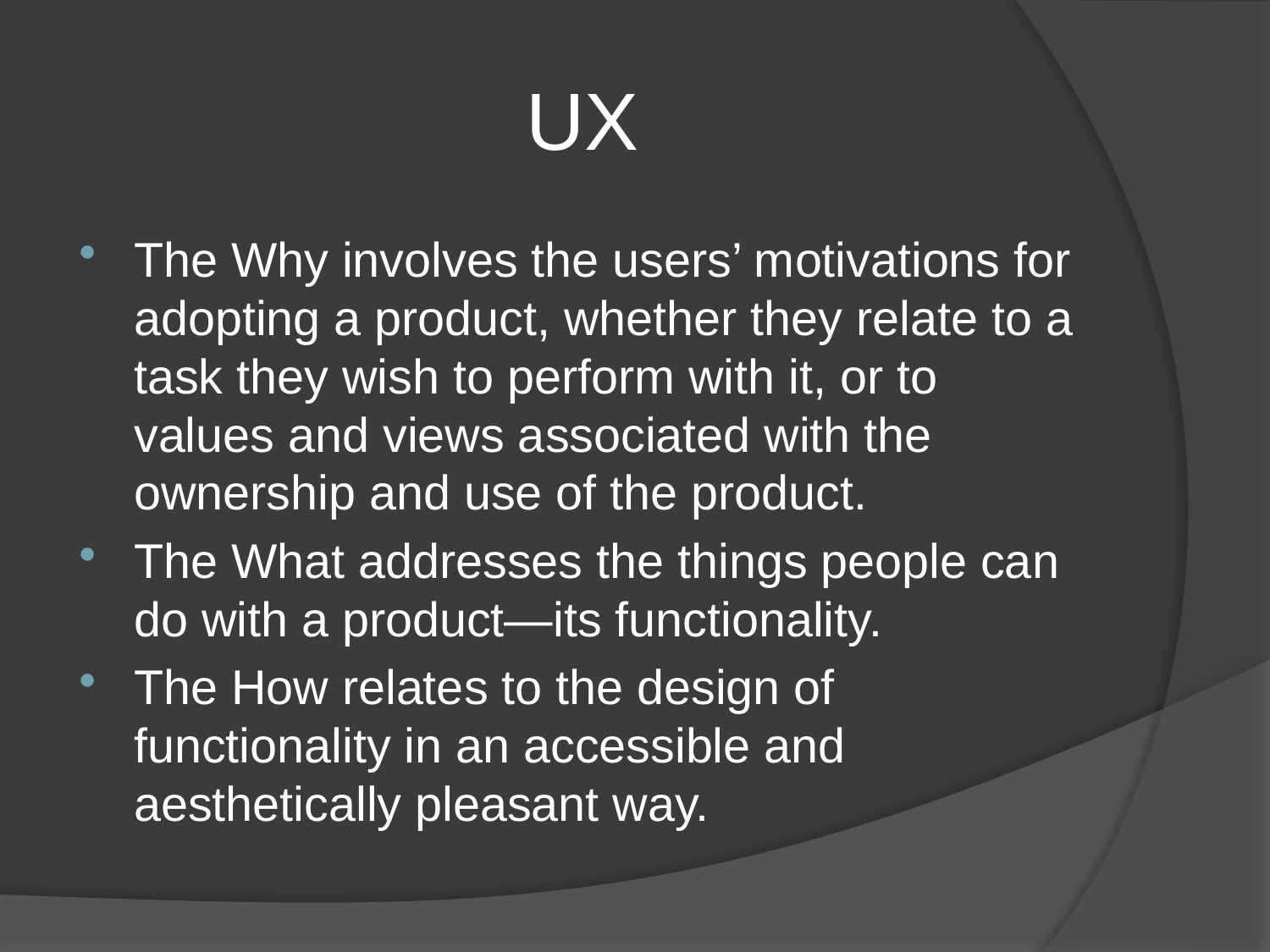

# UX
The Why involves the users’ motivations for adopting a product, whether they relate to a task they wish to perform with it, or to values and views associated with the ownership and use of the product.
The What addresses the things people can do with a product—its functionality.
The How relates to the design of functionality in an accessible and aesthetically pleasant way.